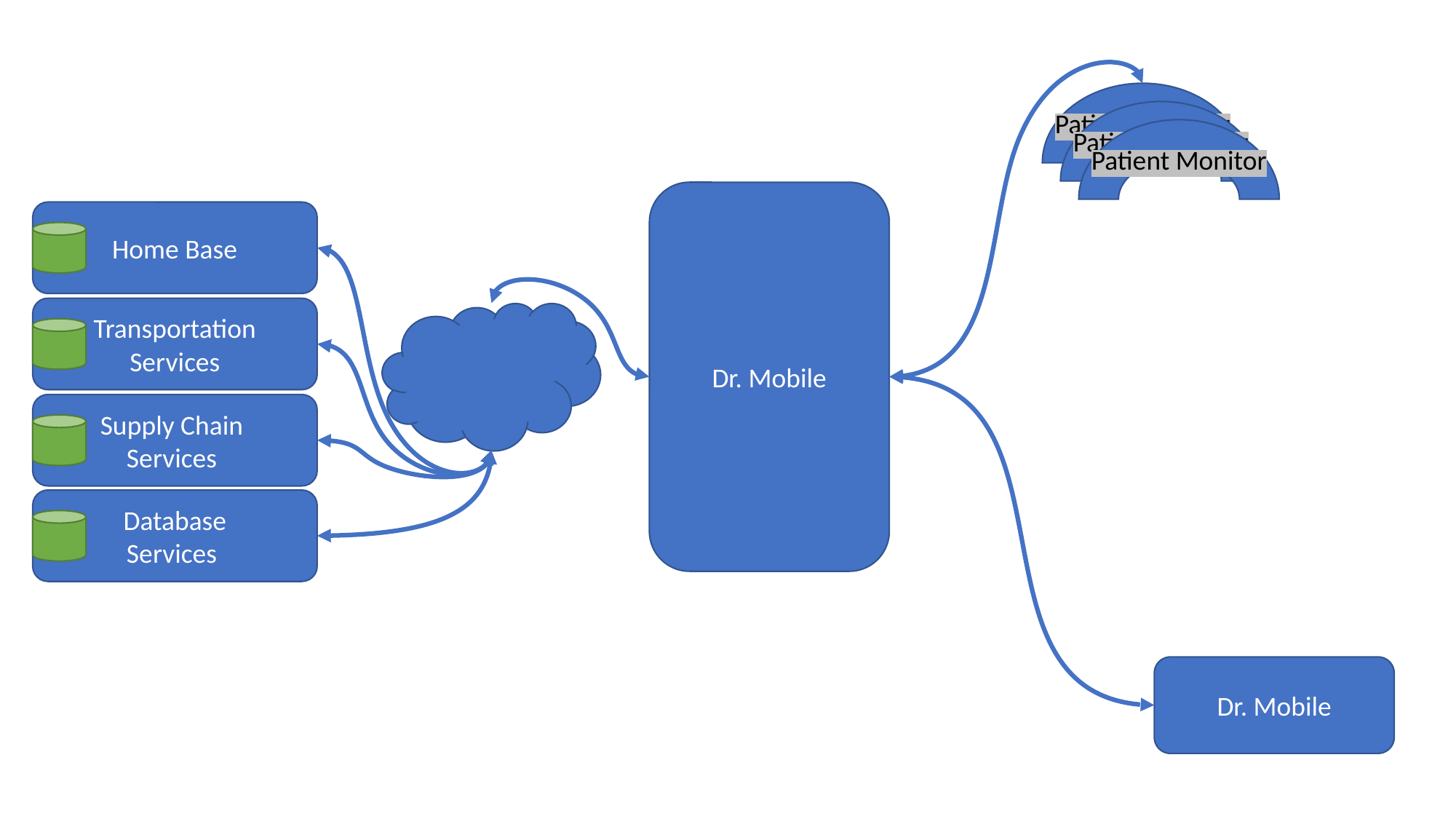

Patient Monitor
Patient Monitor
Patient Monitor
Dr. Mobile
Home Base

Transportation Services

Supply Chain
Services

Database
Services

Dr. Mobile